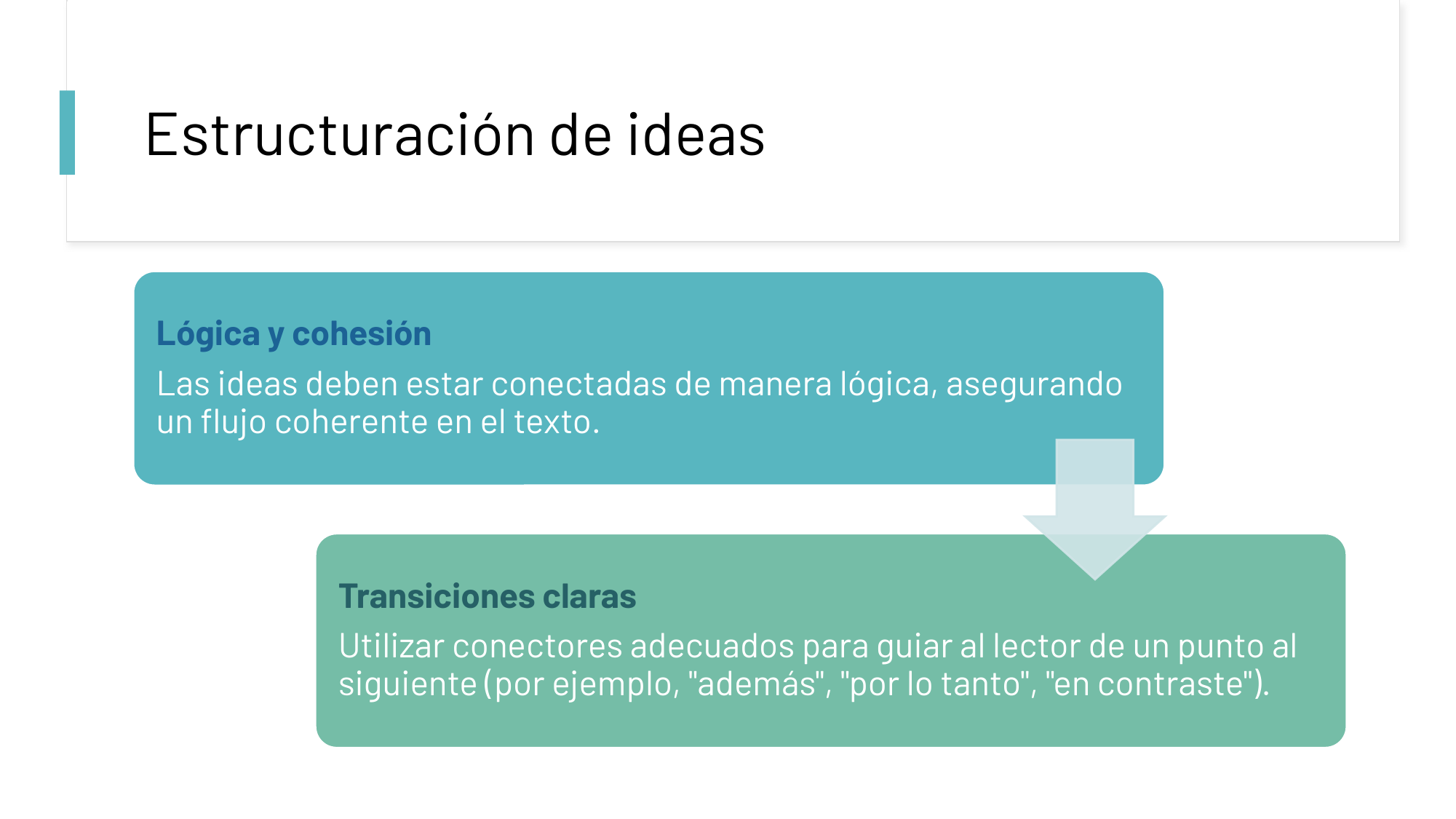

# Estructuración de ideas

Lógica y cohesión
Las ideas deben estar conectadas de manera lógica, asegurando un flujo coherente en el texto.
Transiciones claras
Utilizar conectores adecuados para guiar al lector de un punto al siguiente (por ejemplo, "además", "por lo tanto", "en contraste").

9